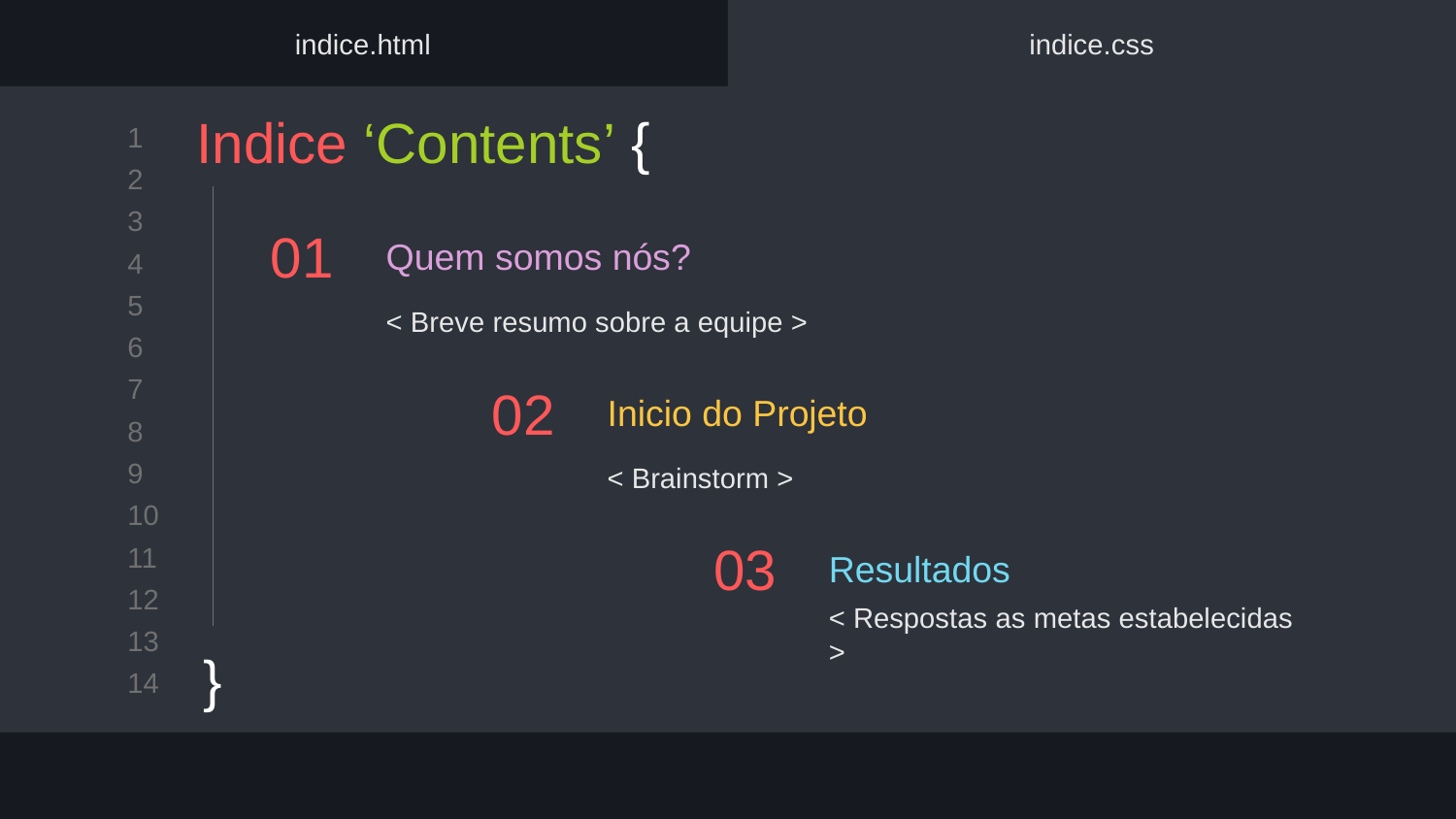

indice.html
indice.css
Indice ‘Contents’ {
}
# 01
Quem somos nós?
< Breve resumo sobre a equipe >
Inicio do Projeto
02
< Brainstorm >
Resultados
03
< Respostas as metas estabelecidas >